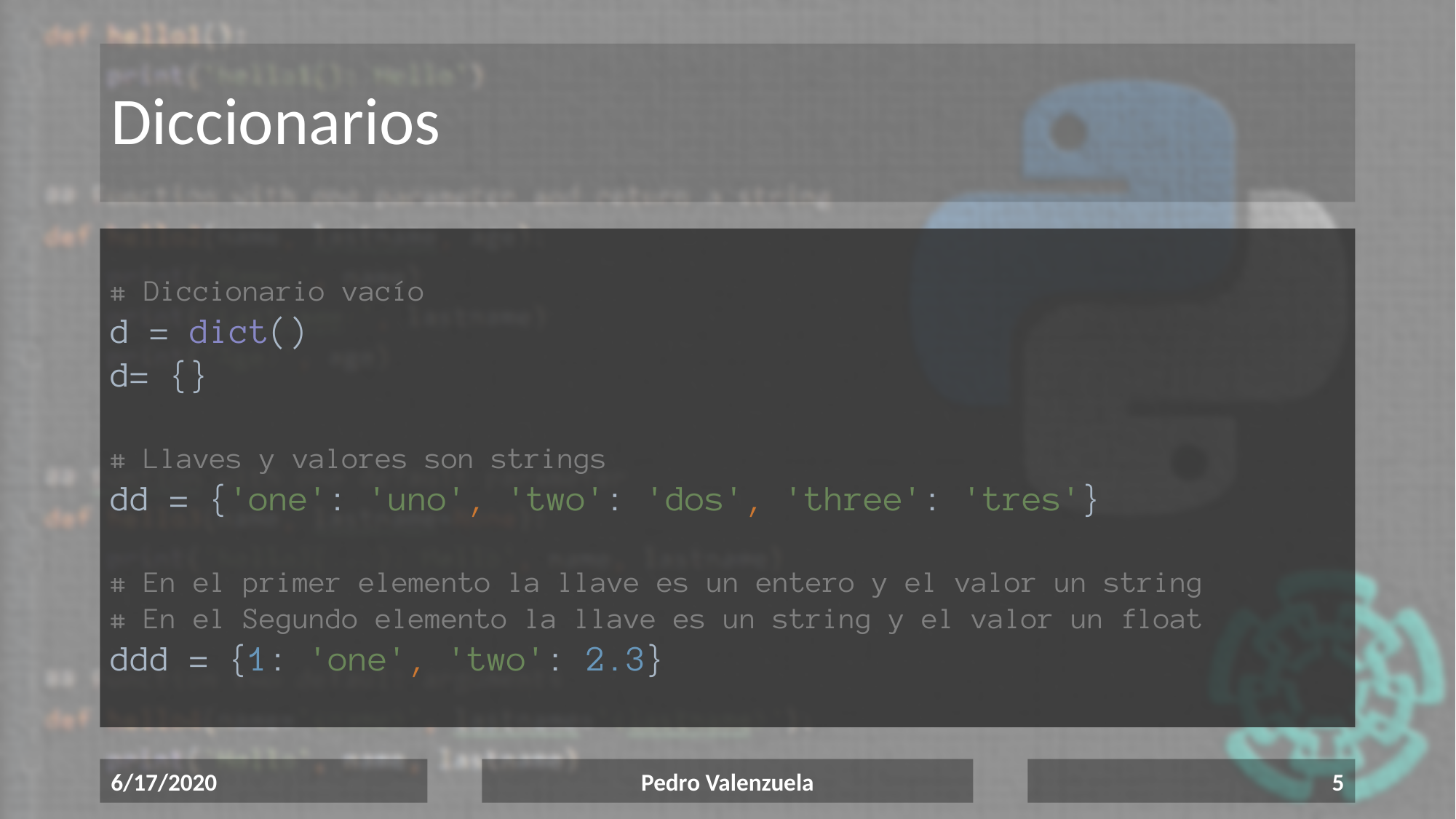

# Diccionarios

# Diccionario vacío d = dict() d= {}
# Llaves y valores son strings dd = {'one': 'uno', 'two': 'dos', 'three': 'tres'}
# En el primer elemento la llave es un entero y el valor un string
# En el Segundo elemento la llave es un string y el valor un float
ddd = {1: 'one', 'two': 2.3}

6/17/2020
Pedro Valenzuela
5